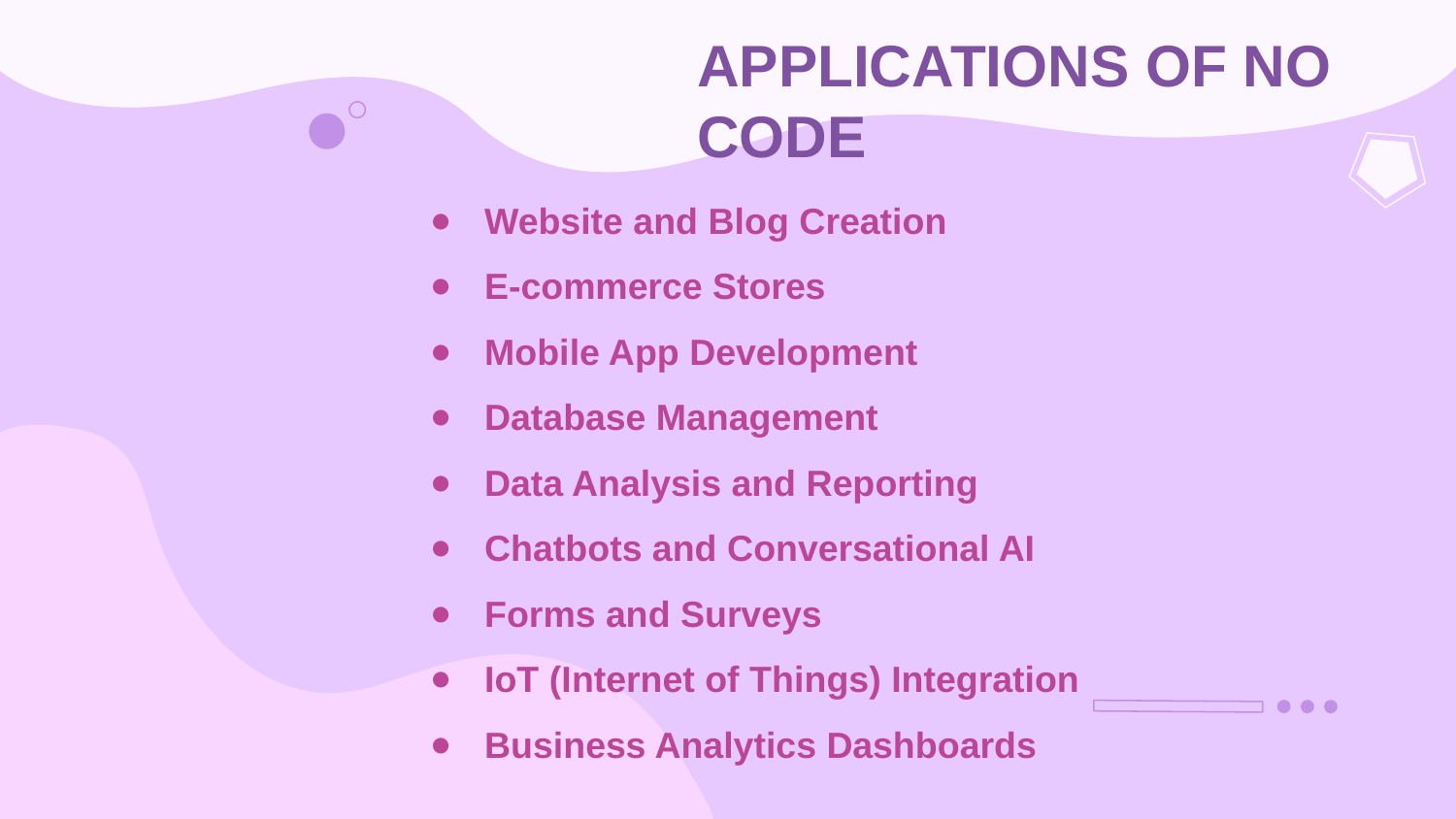

# APPLICATIONS OF NO CODE

Website and Blog Creation
E-commerce Stores
Mobile App Development
Database Management
Data Analysis and Reporting
Chatbots and Conversational AI
Forms and Surveys
IoT (Internet of Things) Integration
Business Analytics Dashboards